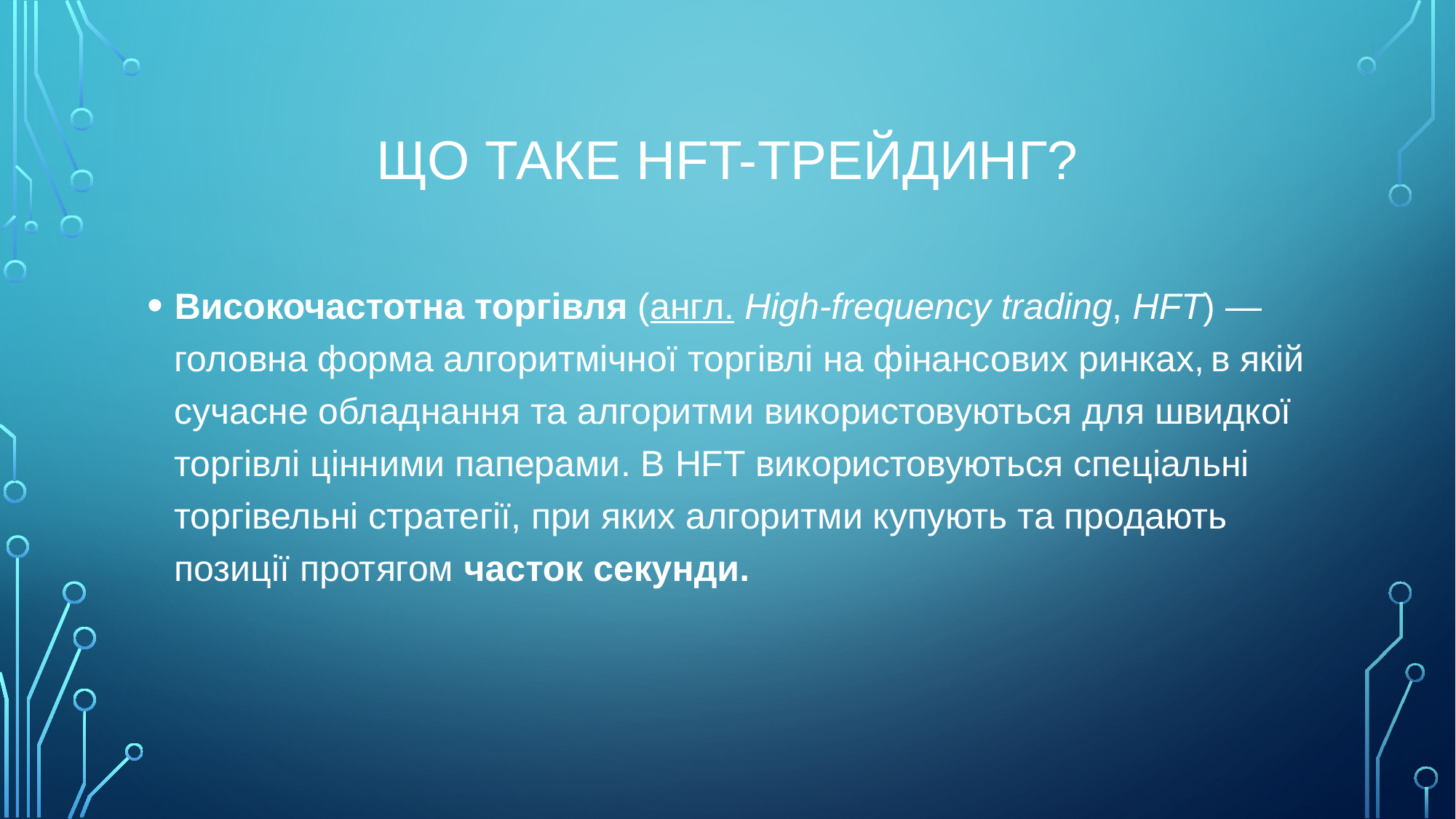

# Що таке HFT-трейдинг?
Високочастотна торгівля (англ. High-frequency trading, HFT) — головна форма алгоритмічної торгівлі на фінансових ринках, в якій сучасне обладнання та алгоритми використовуються для швидкої торгівлі цінними паперами. В HFT використовуються спеціальні торгівельні стратегії, при яких алгоритми купують та продають позиції протягом часток секунди.